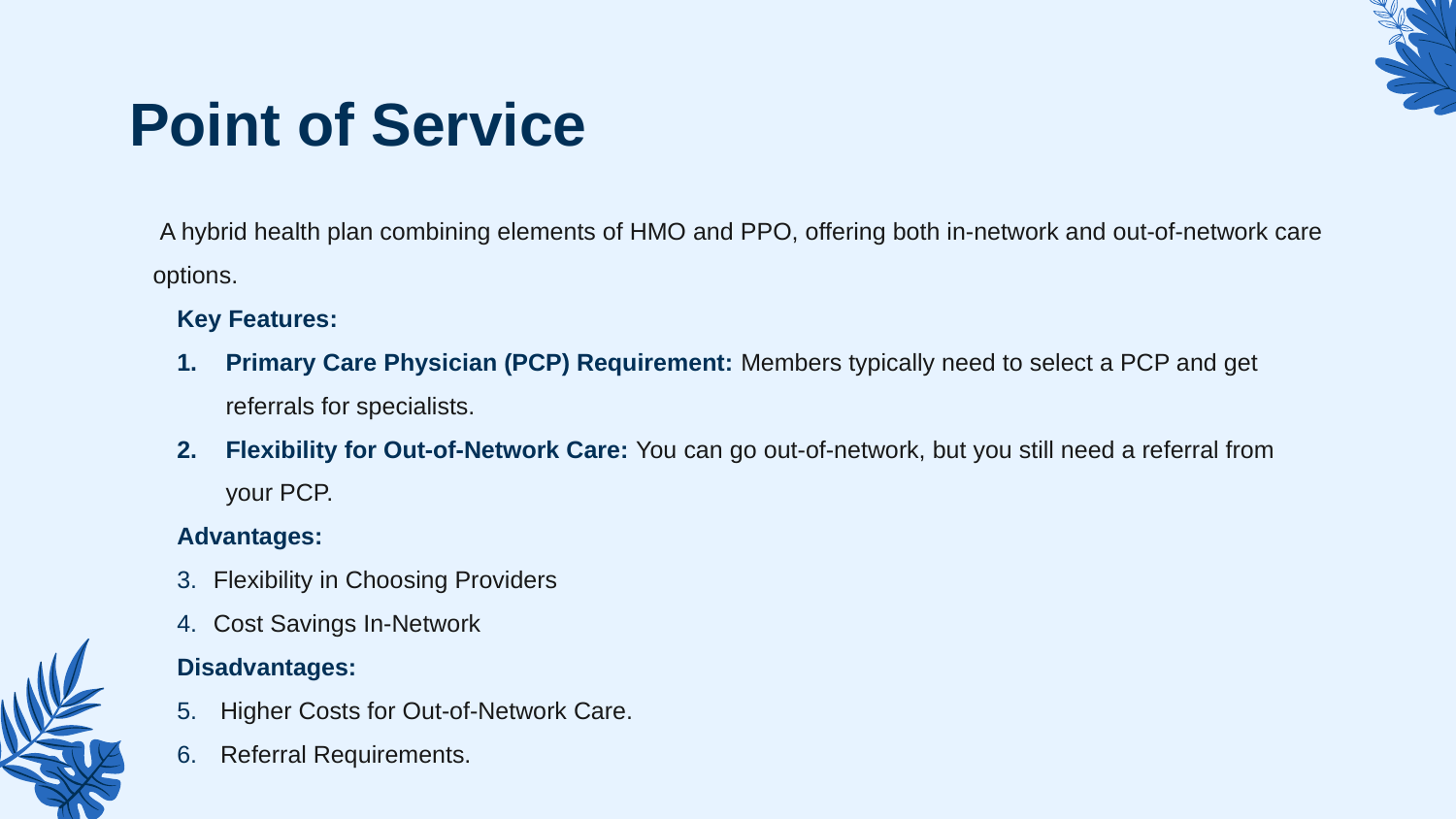

# Point of Service
 A hybrid health plan combining elements of HMO and PPO, offering both in-network and out-of-network care options.
Key Features:
Primary Care Physician (PCP) Requirement: Members typically need to select a PCP and get referrals for specialists.
Flexibility for Out-of-Network Care: You can go out-of-network, but you still need a referral from your PCP.
Advantages:
Flexibility in Choosing Providers
Cost Savings In-Network
Disadvantages:
 Higher Costs for Out-of-Network Care.
 Referral Requirements.